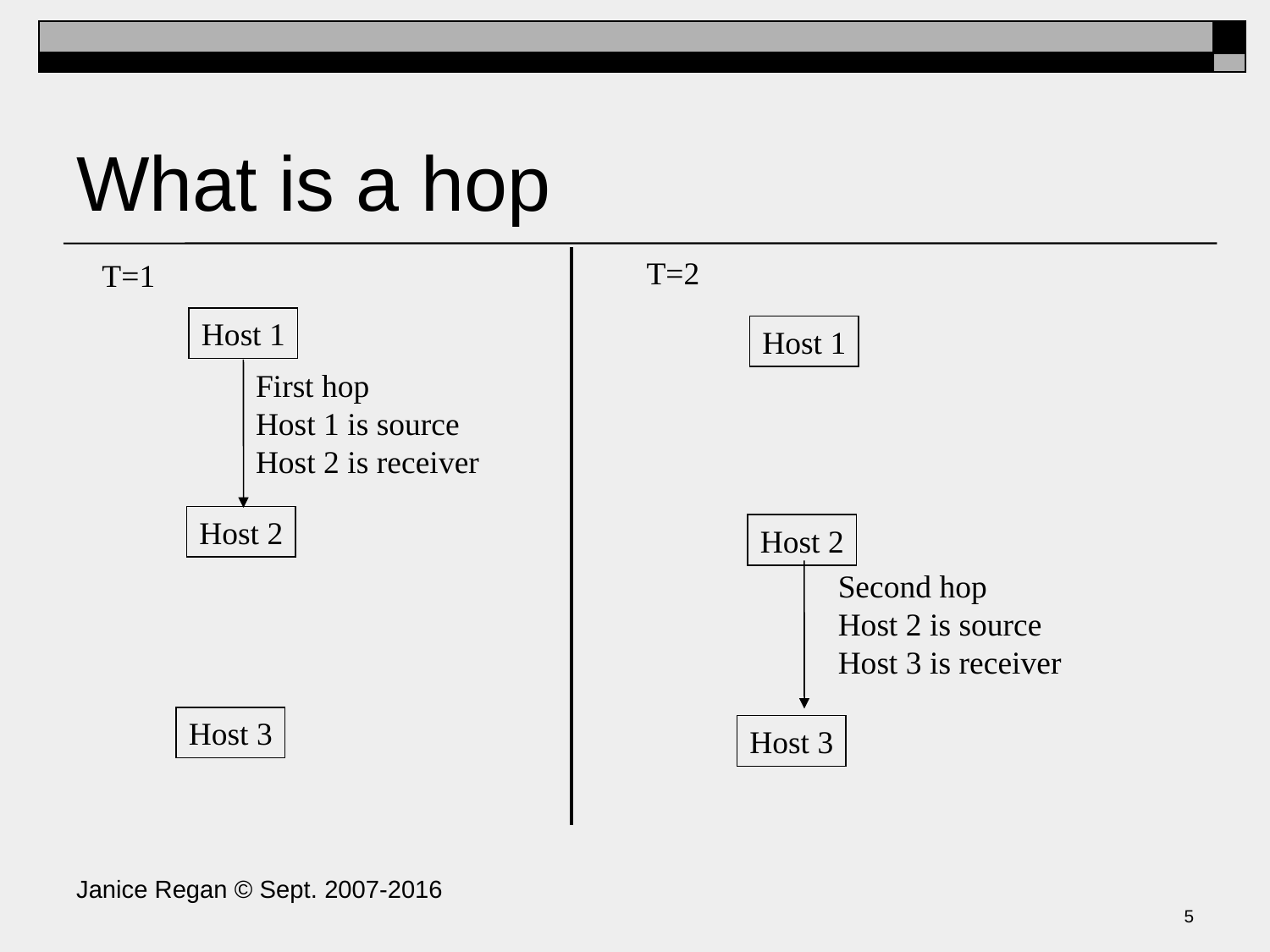

# What is a hop
T=2
T=1
Host 1
Host 1
First hop
Host 1 is source
Host 2 is receiver

Host 2
Host 2
Second hop
Host 2 is source
Host 3 is receiver

Host 3
Host 3
Janice Regan © Sept. 2007-2016
5